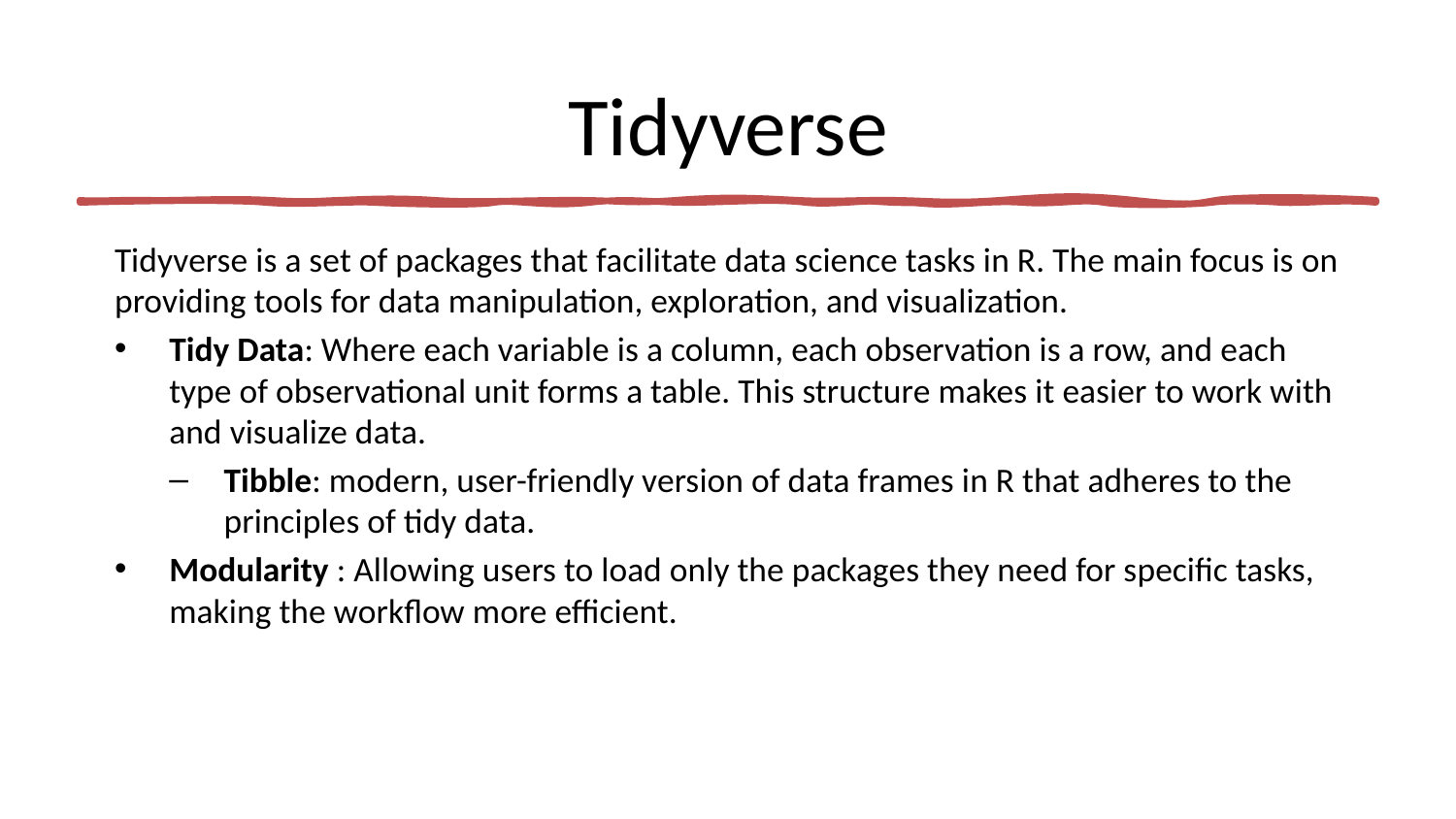

# Tidyverse

Tidyverse is a set of packages that facilitate data science tasks in R. The main focus is on providing tools for data manipulation, exploration, and visualization.
Tidy Data: Where each variable is a column, each observation is a row, and each type of observational unit forms a table. This structure makes it easier to work with and visualize data.
Tibble: modern, user-friendly version of data frames in R that adheres to the principles of tidy data.
Modularity : Allowing users to load only the packages they need for specific tasks, making the workflow more efficient.